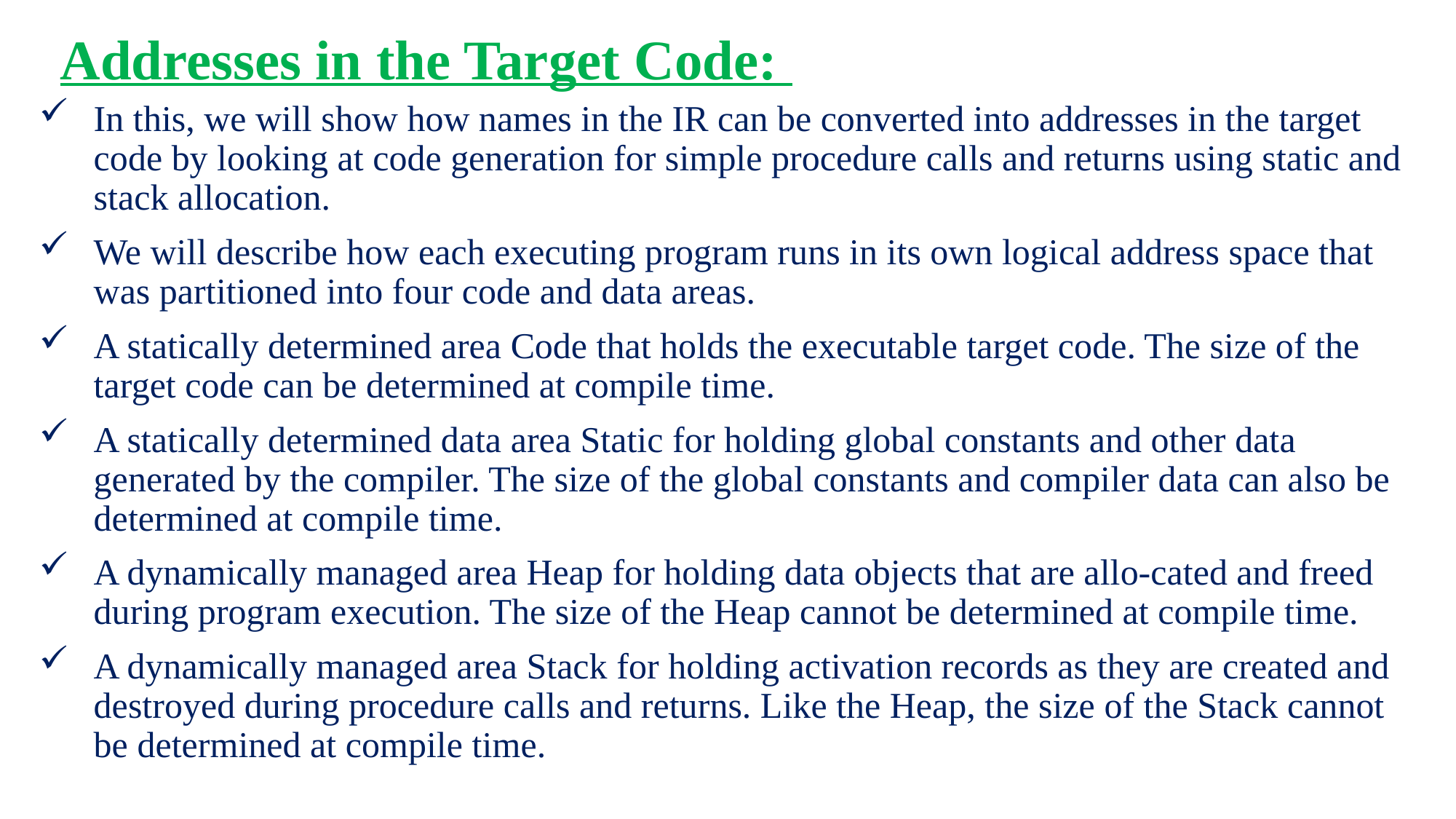

Addresses in the Target Code:
In this, we will show how names in the IR can be converted into addresses in the target code by looking at code generation for simple procedure calls and returns using static and stack allocation.
We will describe how each executing program runs in its own logical address space that was partitioned into four code and data areas.
A statically determined area Code that holds the executable target code. The size of the target code can be determined at compile time.
A statically determined data area Static for holding global constants and other data generated by the compiler. The size of the global constants and compiler data can also be determined at compile time.
A dynamically managed area Heap for holding data objects that are allo-cated and freed during program execution. The size of the Heap cannot be determined at compile time.
A dynamically managed area Stack for holding activation records as they are created and destroyed during procedure calls and returns. Like the Heap, the size of the Stack cannot be determined at compile time.